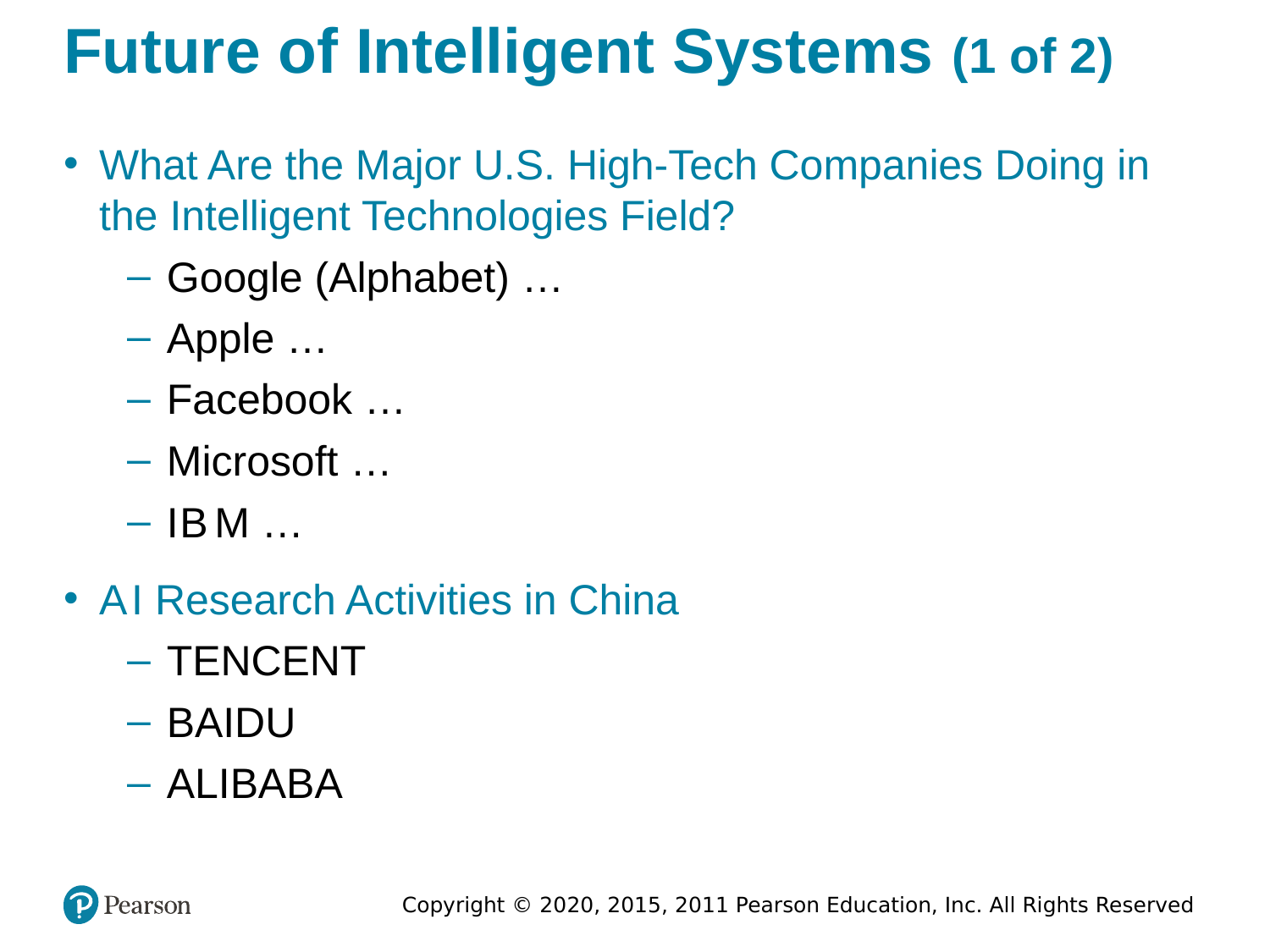

# Future of Intelligent Systems (1 of 2)
What Are the Major U.S. High-Tech Companies Doing in the Intelligent Technologies Field?
Google (Alphabet) …
Apple …
Facebook …
Microsoft …
I B M …
A I Research Activities in China
TENCENT
BAIDU
ALIBABA